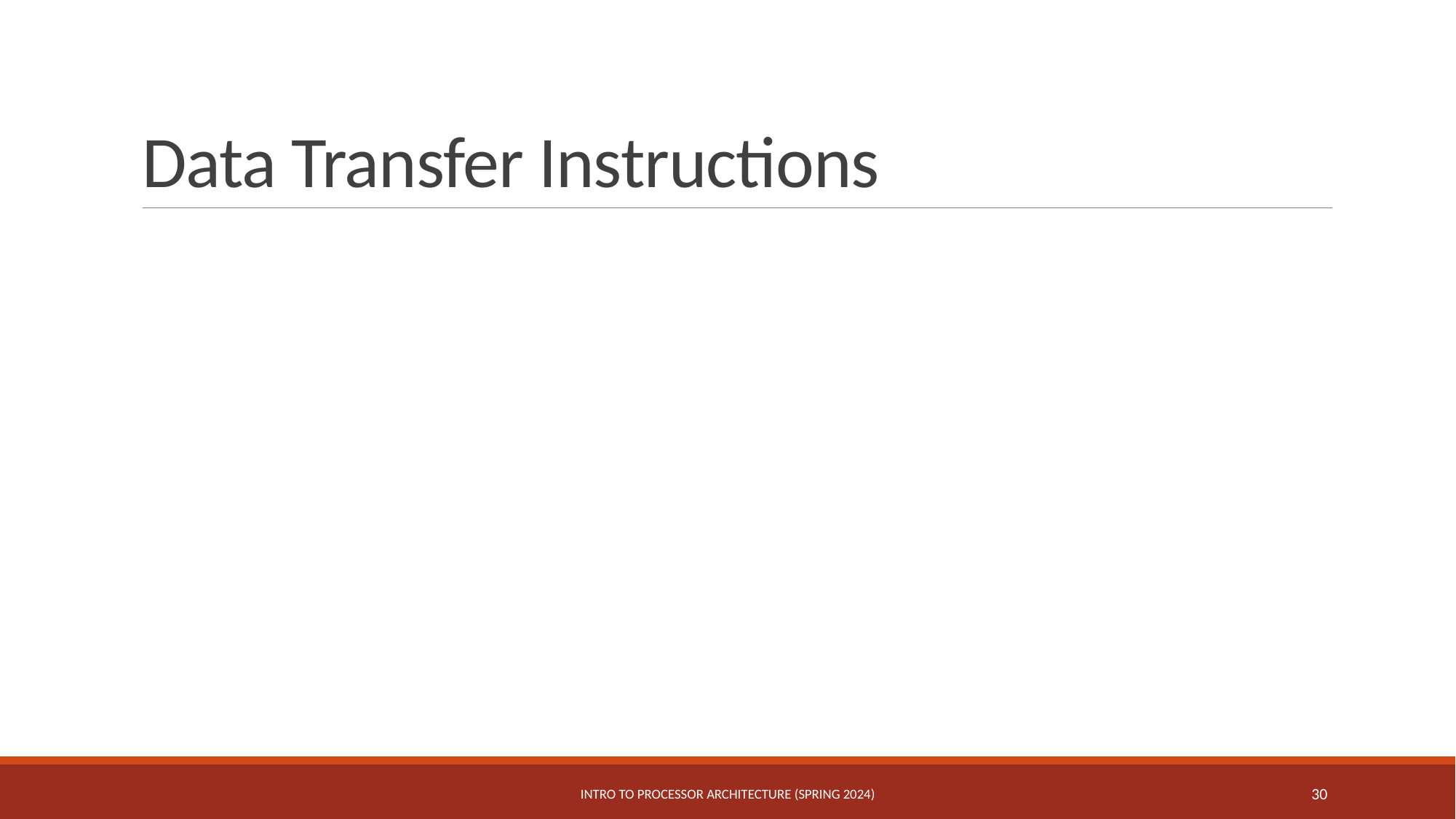

# Data Transfer Instructions
Intro to Processor Architecture (Spring 2024)
30